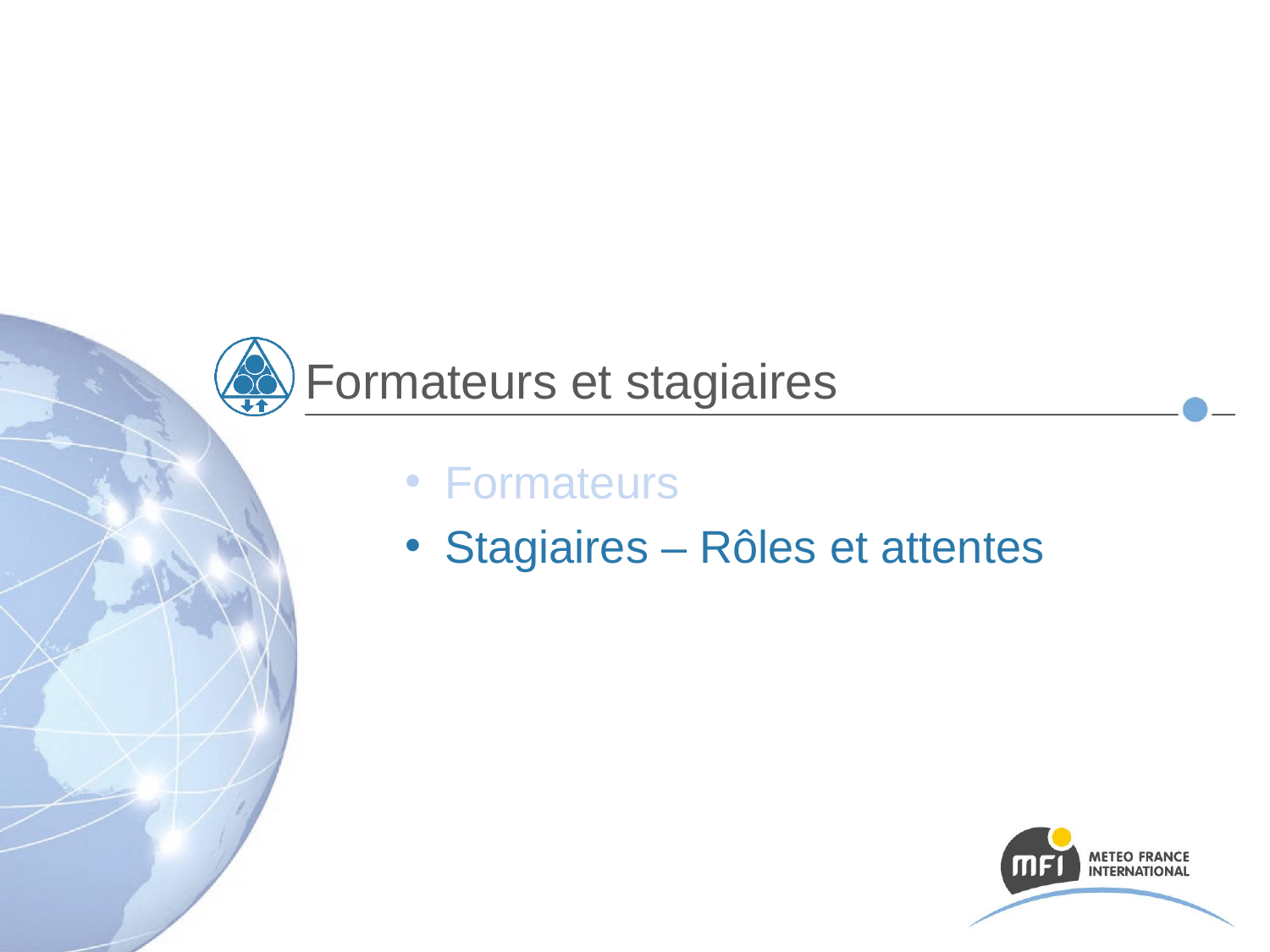

# Formateurs et stagiaires
Formateurs
Stagiaires – Rôles et attentes